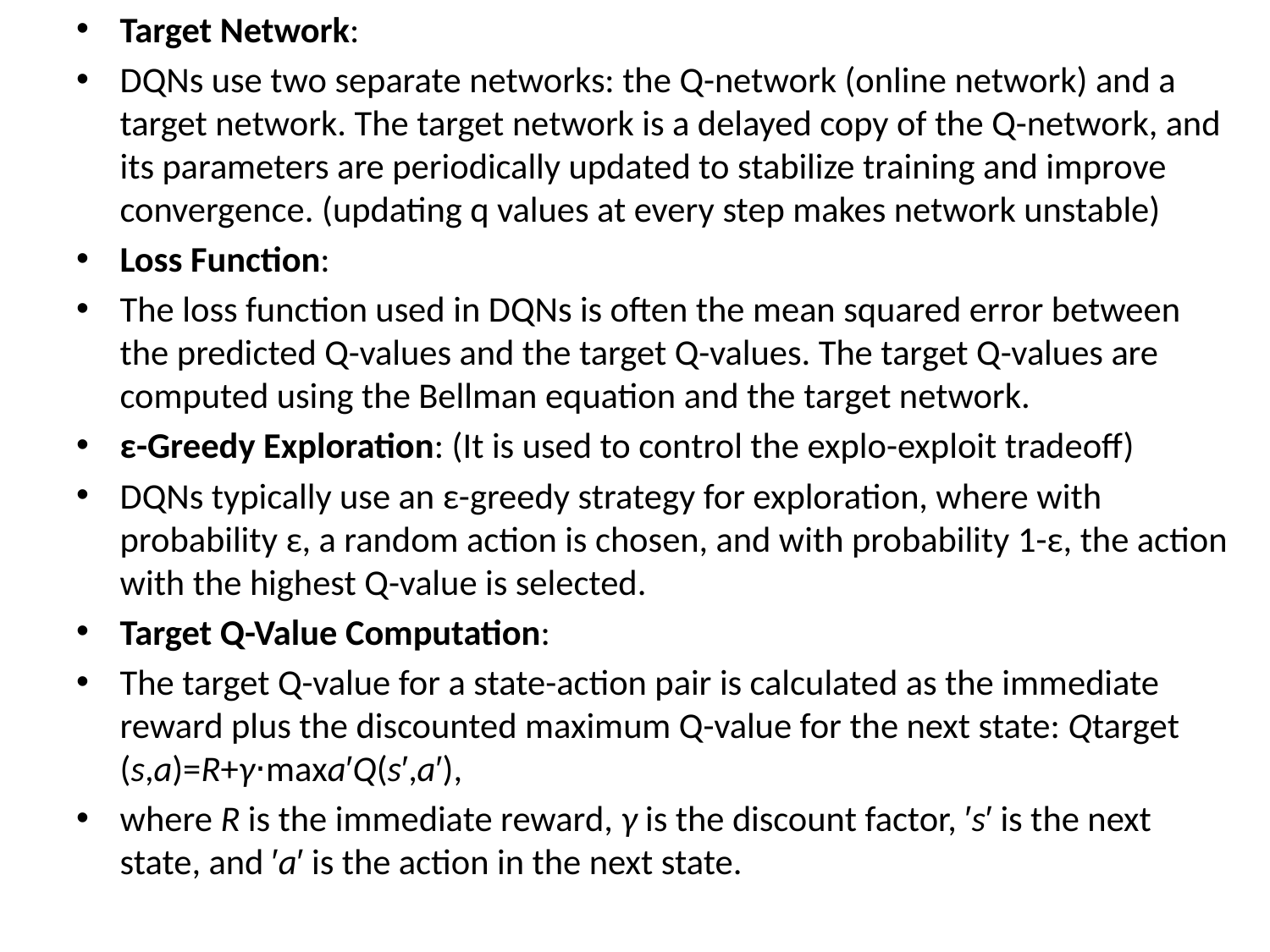

Target Network:
DQNs use two separate networks: the Q-network (online network) and a target network. The target network is a delayed copy of the Q-network, and its parameters are periodically updated to stabilize training and improve convergence. (updating q values at every step makes network unstable)
Loss Function:
The loss function used in DQNs is often the mean squared error between the predicted Q-values and the target Q-values. The target Q-values are computed using the Bellman equation and the target network.
ε-Greedy Exploration: (It is used to control the explo-exploit tradeoff)
DQNs typically use an ε-greedy strategy for exploration, where with probability ε, a random action is chosen, and with probability 1-ε, the action with the highest Q-value is selected.
Target Q-Value Computation:
The target Q-value for a state-action pair is calculated as the immediate reward plus the discounted maximum Q-value for the next state: Qtarget​(s,a)=R+γ⋅maxa′​Q(s′,a′),
where R is the immediate reward, γ is the discount factor, ′s′ is the next state, and ′a′ is the action in the next state.